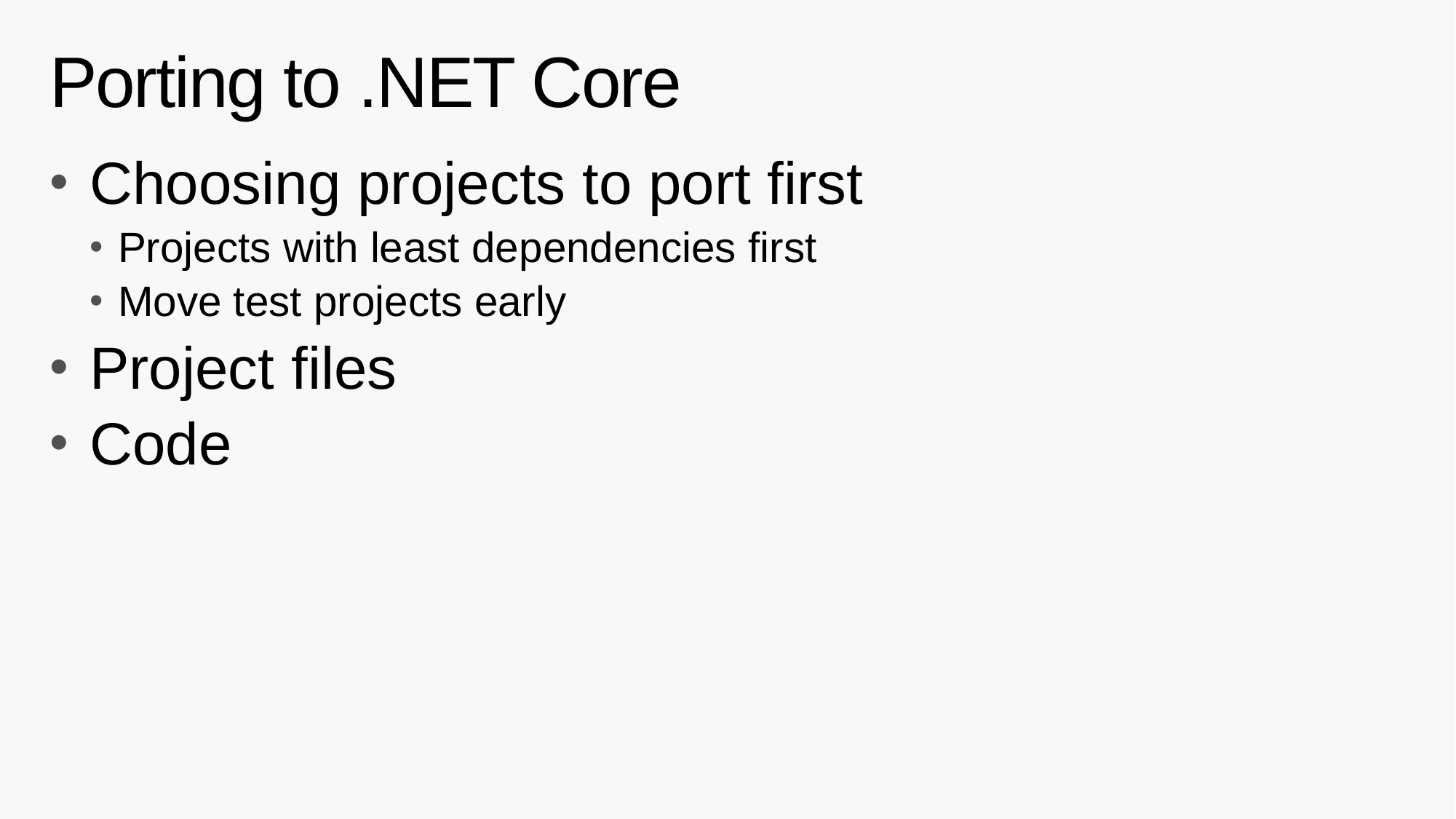

# Porting to .NET Core
Choosing projects to port first
Projects with least dependencies first
Move test projects early
Project files
Code